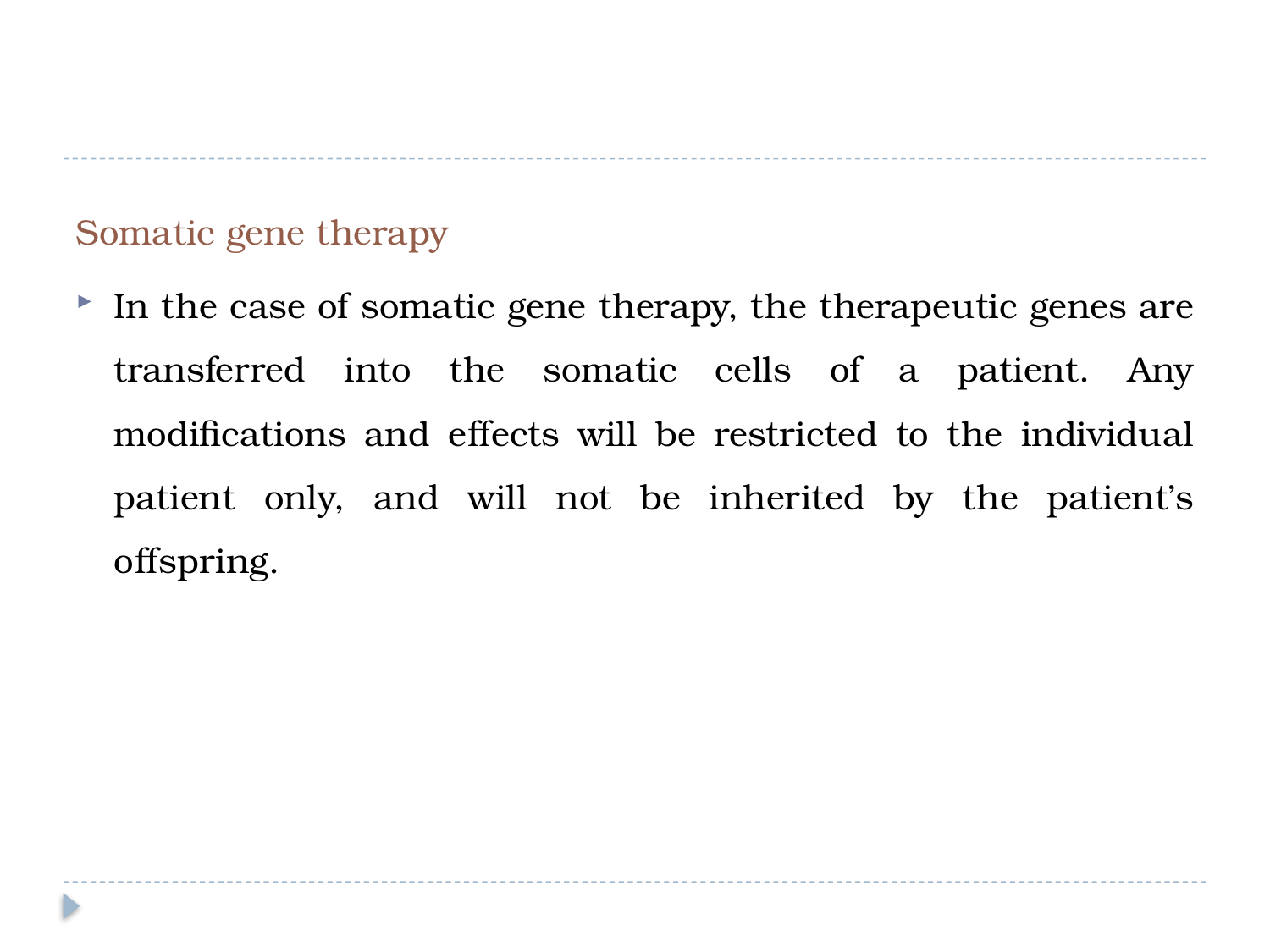

#
Somatic gene therapy
In the case of somatic gene therapy, the therapeutic genes are transferred into the somatic cells of a patient. Any modifications and effects will be restricted to the individual patient only, and will not be inherited by the patient’s offspring.